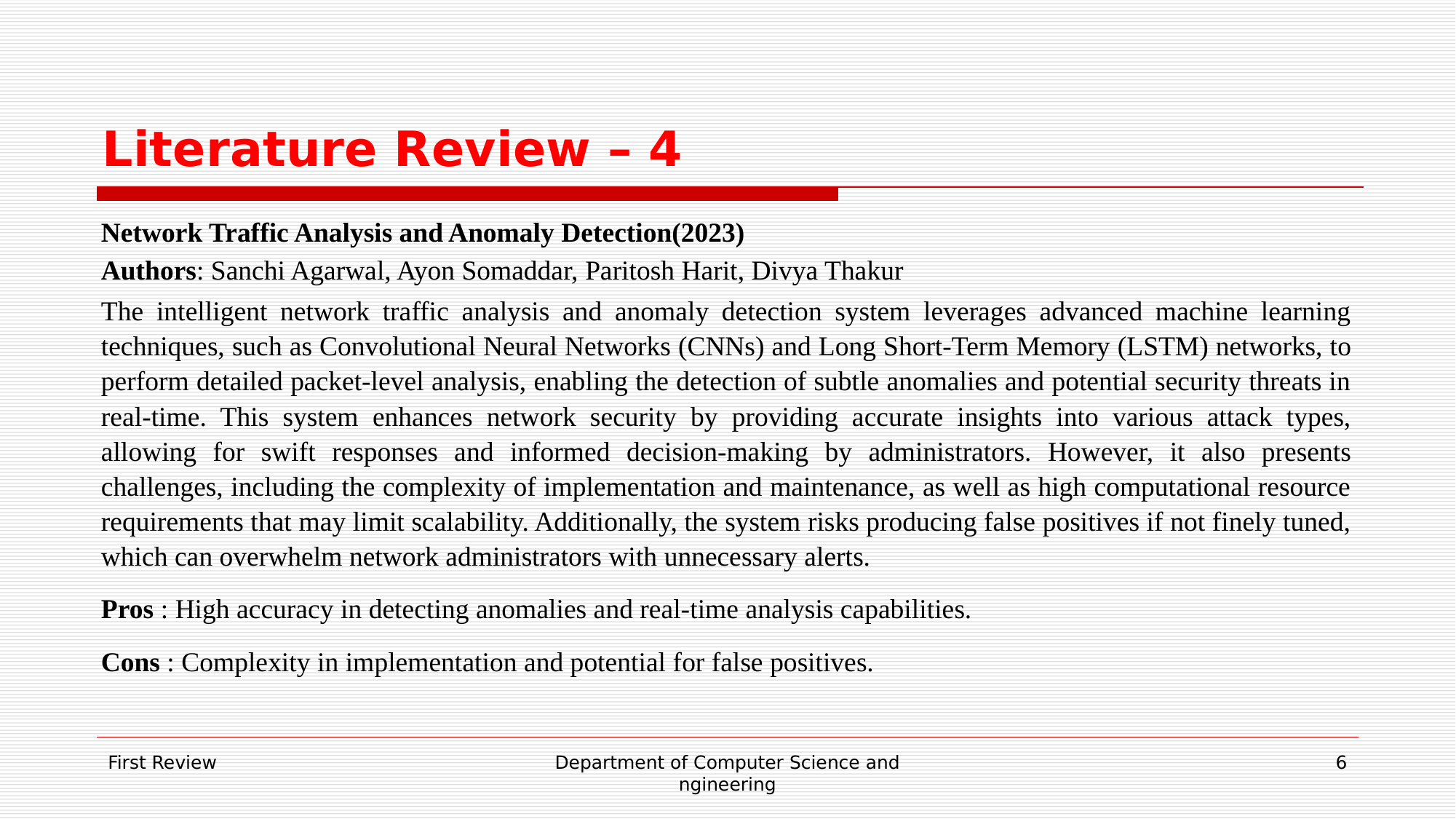

# Literature Review – 4
Network Traffic Analysis and Anomaly Detection(2023)
Authors: Sanchi Agarwal, Ayon Somaddar, Paritosh Harit, Divya Thakur
The intelligent network traffic analysis and anomaly detection system leverages advanced machine learning techniques, such as Convolutional Neural Networks (CNNs) and Long Short-Term Memory (LSTM) networks, to perform detailed packet-level analysis, enabling the detection of subtle anomalies and potential security threats in real-time. This system enhances network security by providing accurate insights into various attack types, allowing for swift responses and informed decision-making by administrators. However, it also presents challenges, including the complexity of implementation and maintenance, as well as high computational resource requirements that may limit scalability. Additionally, the system risks producing false positives if not finely tuned, which can overwhelm network administrators with unnecessary alerts.
Pros : High accuracy in detecting anomalies and real-time analysis capabilities.
Cons : Complexity in implementation and potential for false positives.
First Review
Department of Computer Science and ngineering
6